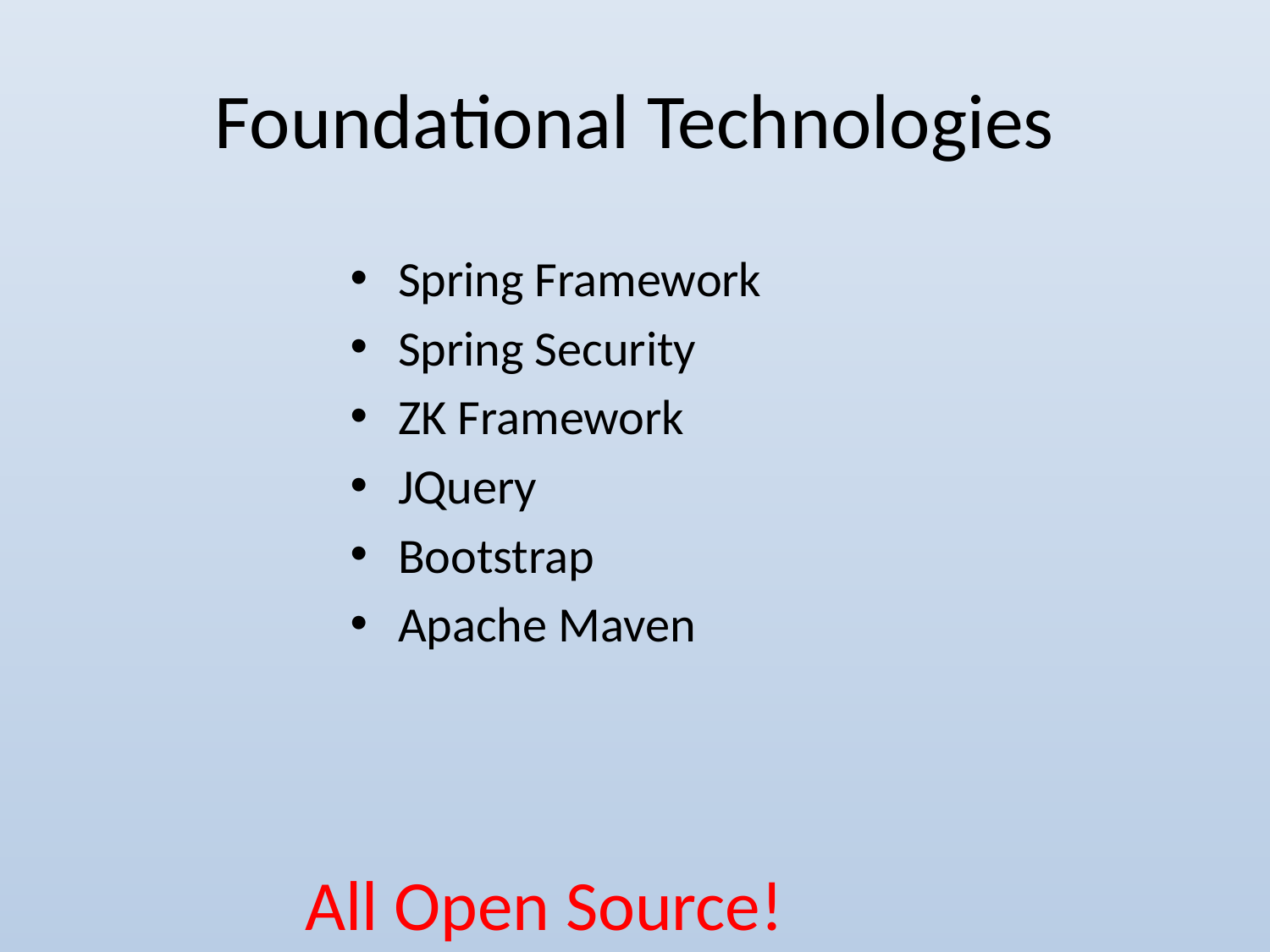

# Foundational Technologies
Spring Framework
Spring Security
ZK Framework
JQuery
Bootstrap
Apache Maven
All Open Source!